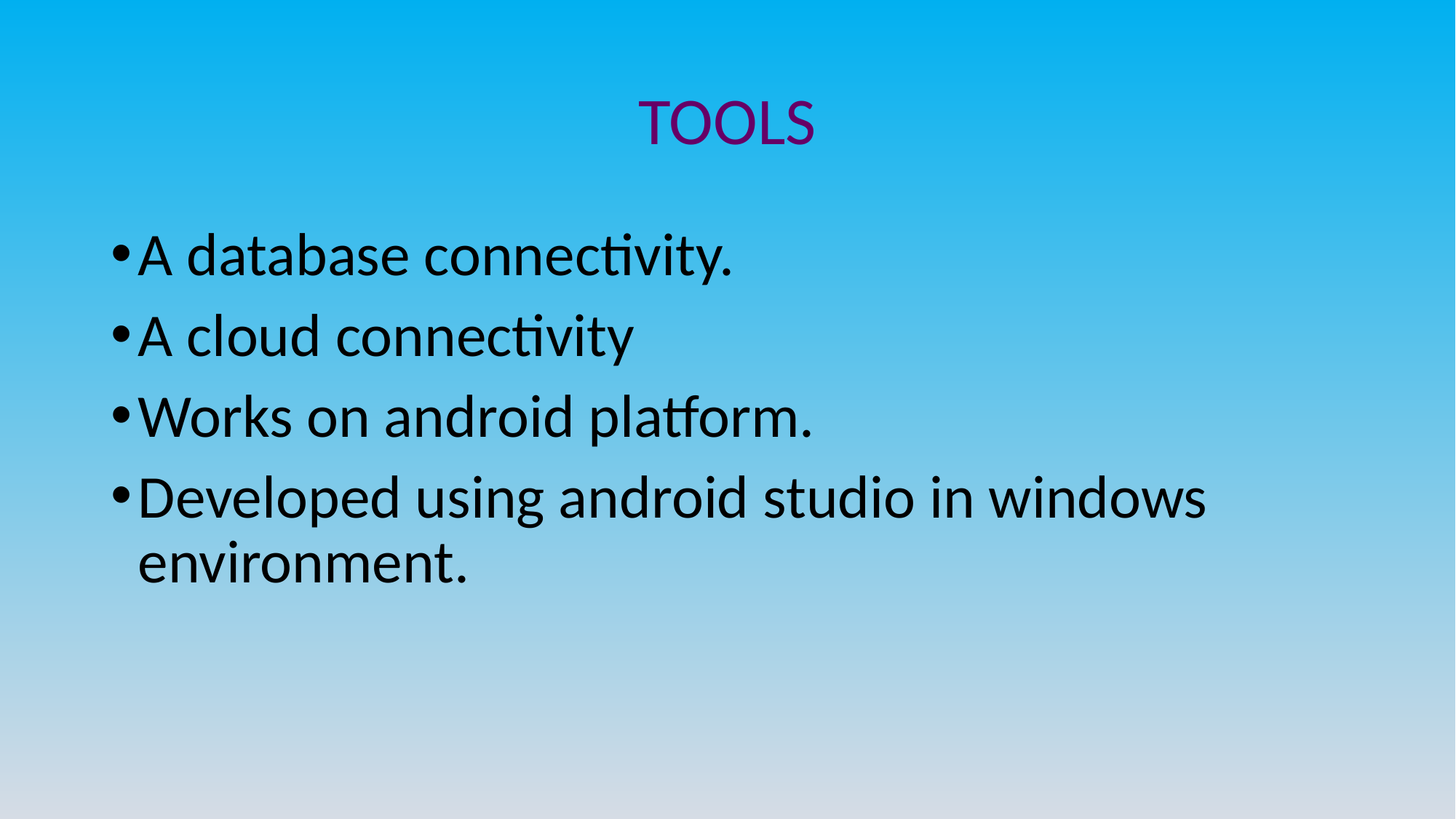

# TOOLS
A database connectivity.
A cloud connectivity
Works on android platform.
Developed using android studio in windows environment.